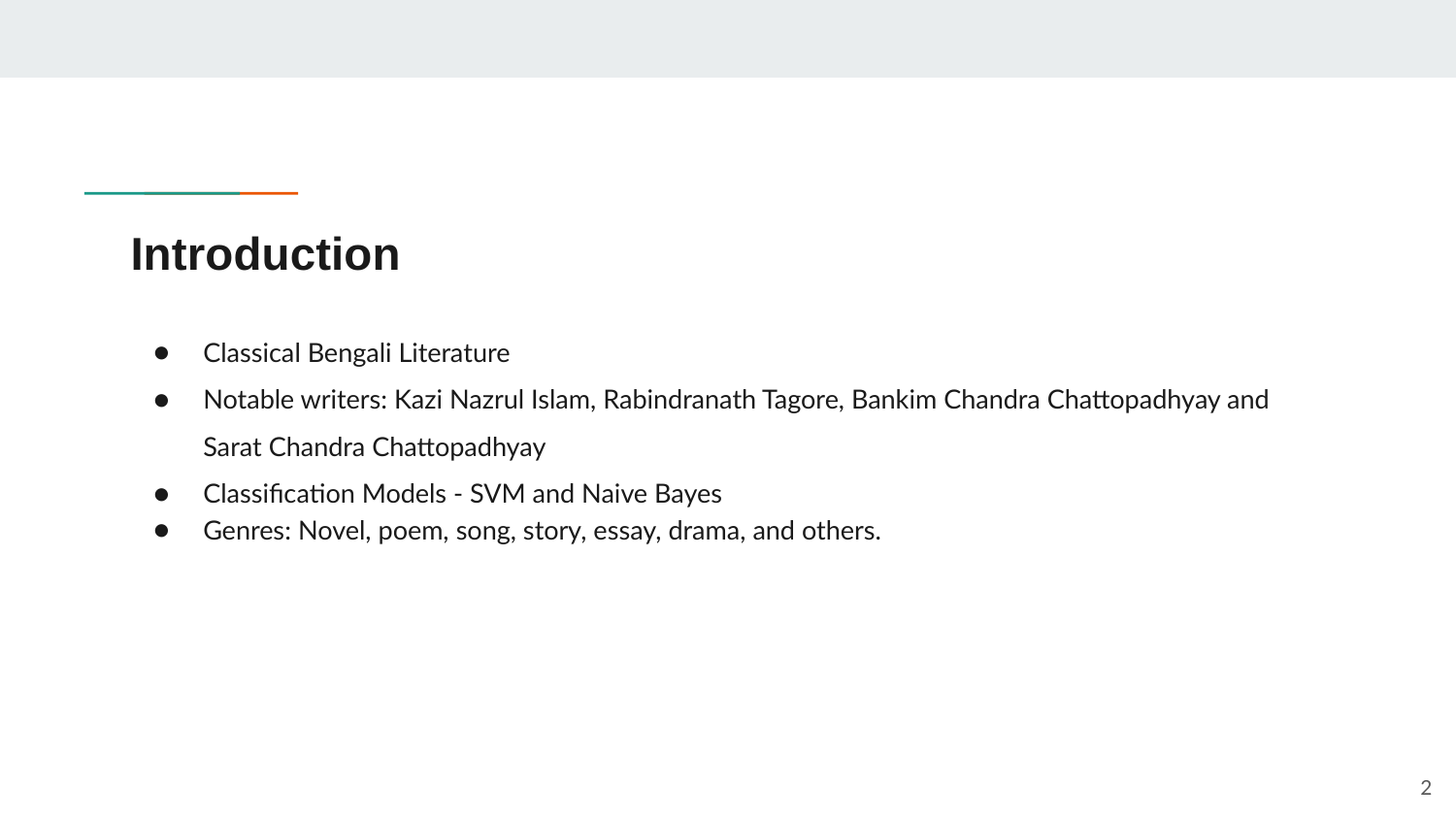

# Introduction
Classical Bengali Literature
Notable writers: Kazi Nazrul Islam, Rabindranath Tagore, Bankim Chandra Chattopadhyay and Sarat Chandra Chattopadhyay
Classification Models - SVM and Naive Bayes
Genres: Novel, poem, song, story, essay, drama, and others.

2